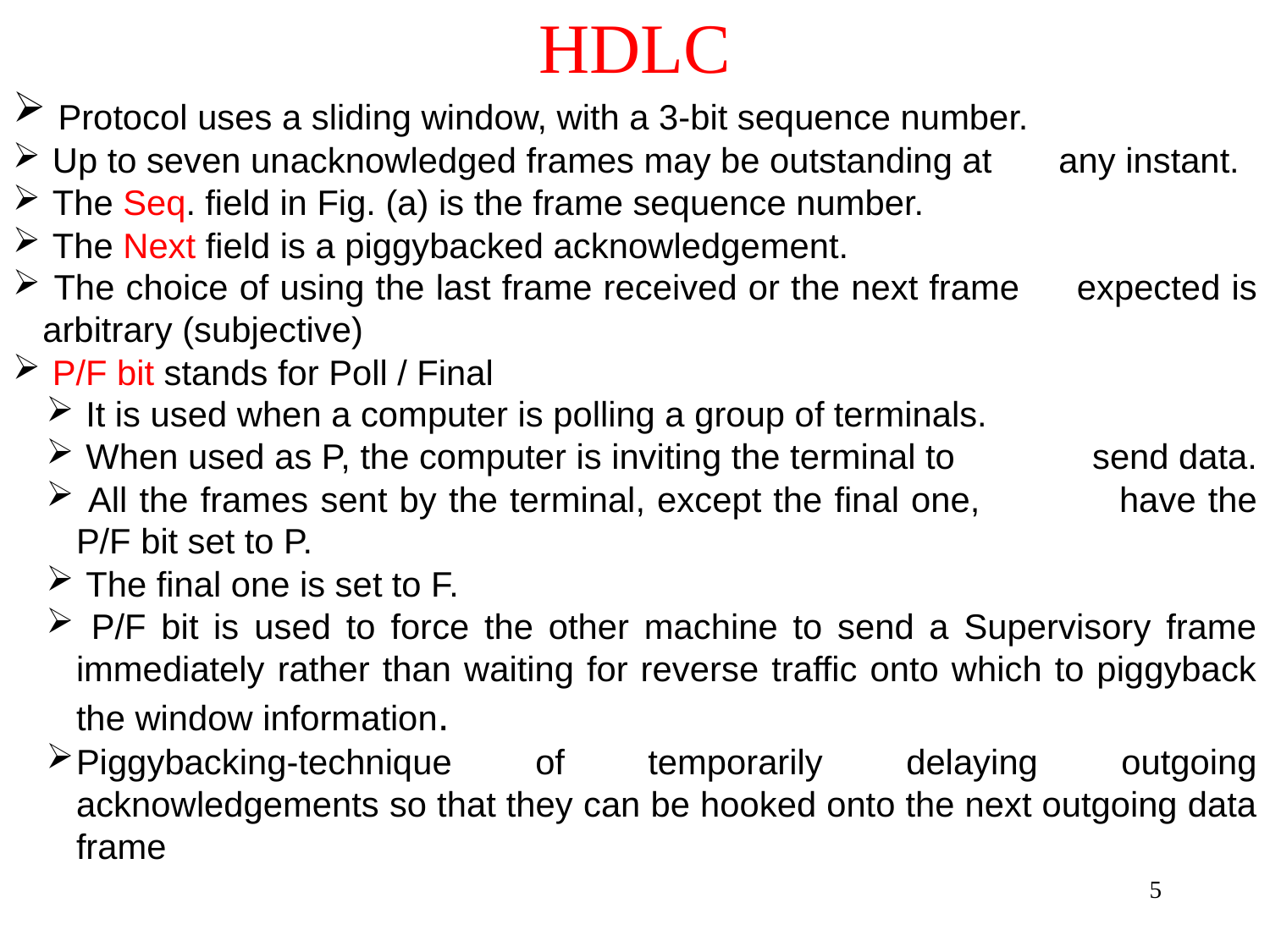

# HDLC
 Protocol uses a sliding window, with a 3-bit sequence number.
 Up to seven unacknowledged frames may be outstanding at 	any instant.
 The Seq. field in Fig. (a) is the frame sequence number.
 The Next field is a piggybacked acknowledgement.
 The choice of using the last frame received or the next frame 	expected is arbitrary (subjective)
 P/F bit stands for Poll / Final
 It is used when a computer is polling a group of terminals.
 When used as P, the computer is inviting the terminal to 	send data.
 All the frames sent by the terminal, except the final one, 	have the P/F bit set to P.
 The final one is set to F.
 P/F bit is used to force the other machine to send a Supervisory frame immediately rather than waiting for reverse traffic onto which to piggyback the window information.
Piggybacking-technique of temporarily delaying outgoing acknowledgements so that they can be hooked onto the next outgoing data frame
5